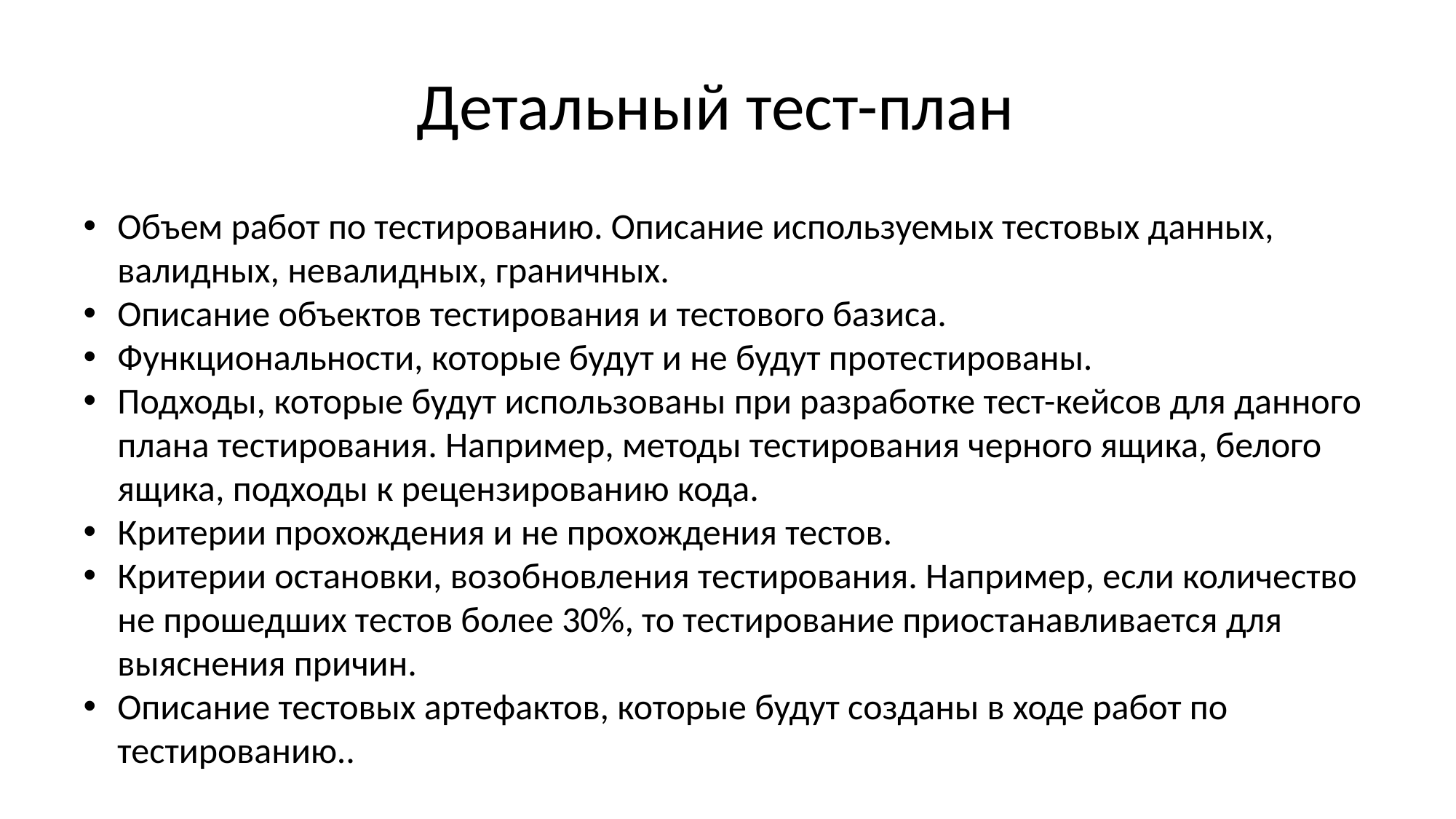

# Детальный тест-план
Объем работ по тестированию. Описание используемых тестовых данных, валидных, невалидных, граничных.
Описание объектов тестирования и тестового базиса.
Функциональности, которые будут и не будут протестированы.
Подходы, которые будут использованы при разработке тест-кейсов для данного плана тестирования. Например, методы тестирования черного ящика, белого ящика, подходы к рецензированию кода.
Критерии прохождения и не прохождения тестов.
Критерии остановки, возобновления тестирования. Например, если количество не прошедших тестов более 30%, то тестирование приостанавливается для выяснения причин.
Описание тестовых артефактов, которые будут созданы в ходе работ по тестированию..